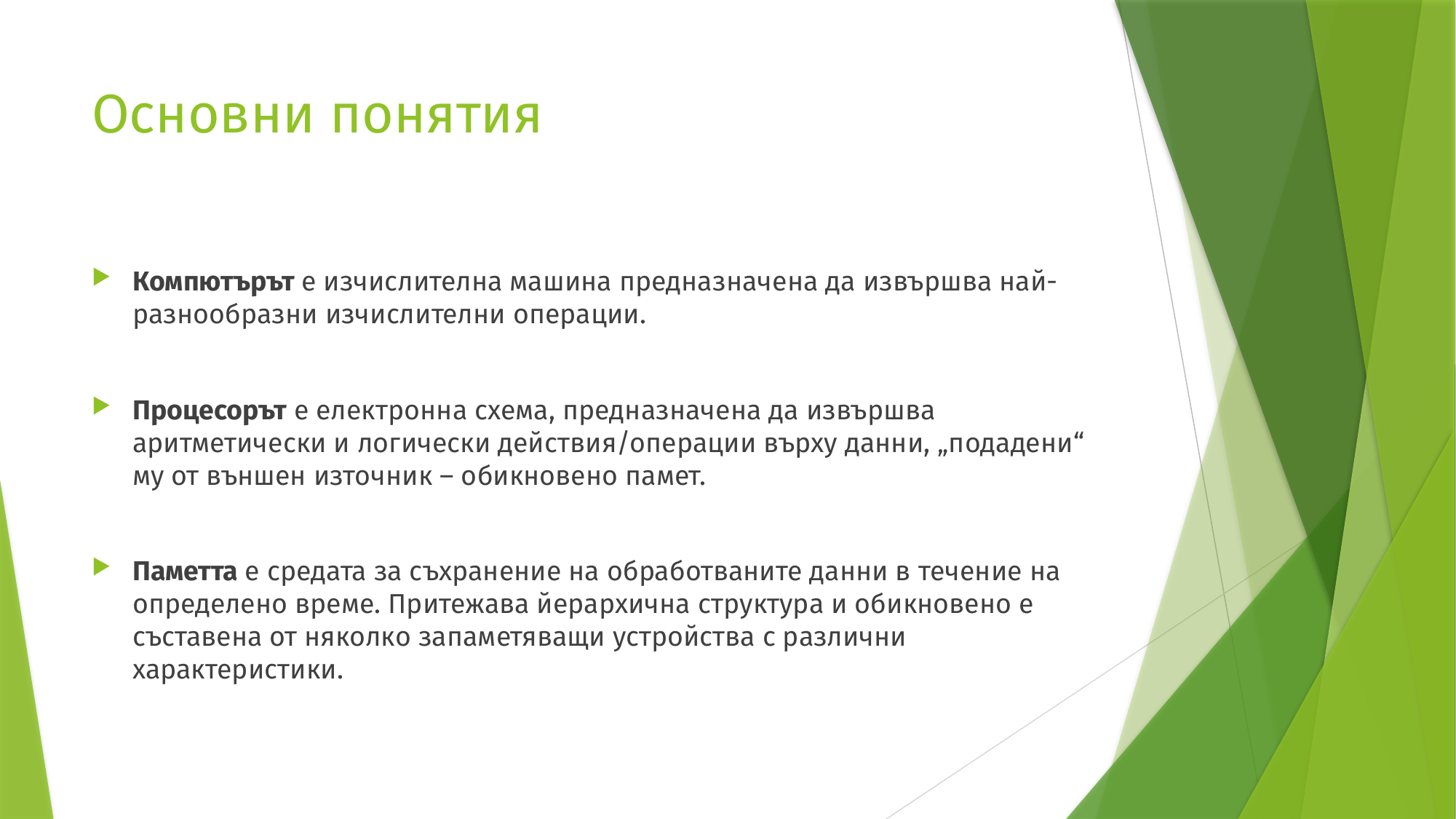

# Основни понятия
Компютърът е изчислителна машина предназначена да извършва най-разнообразни изчислителни операции.

Процесорът е електронна схема, предназначена да извършва аритметически и логически действия/операции върху данни, „подадени“ му от външен източник – обикновено памет.

Паметта е средата за съхранение на обработваните данни в течение на определено време. Притежава йерархична структура и обикновено е съставена от няколко запаметяващи устройства с различни характеристики.